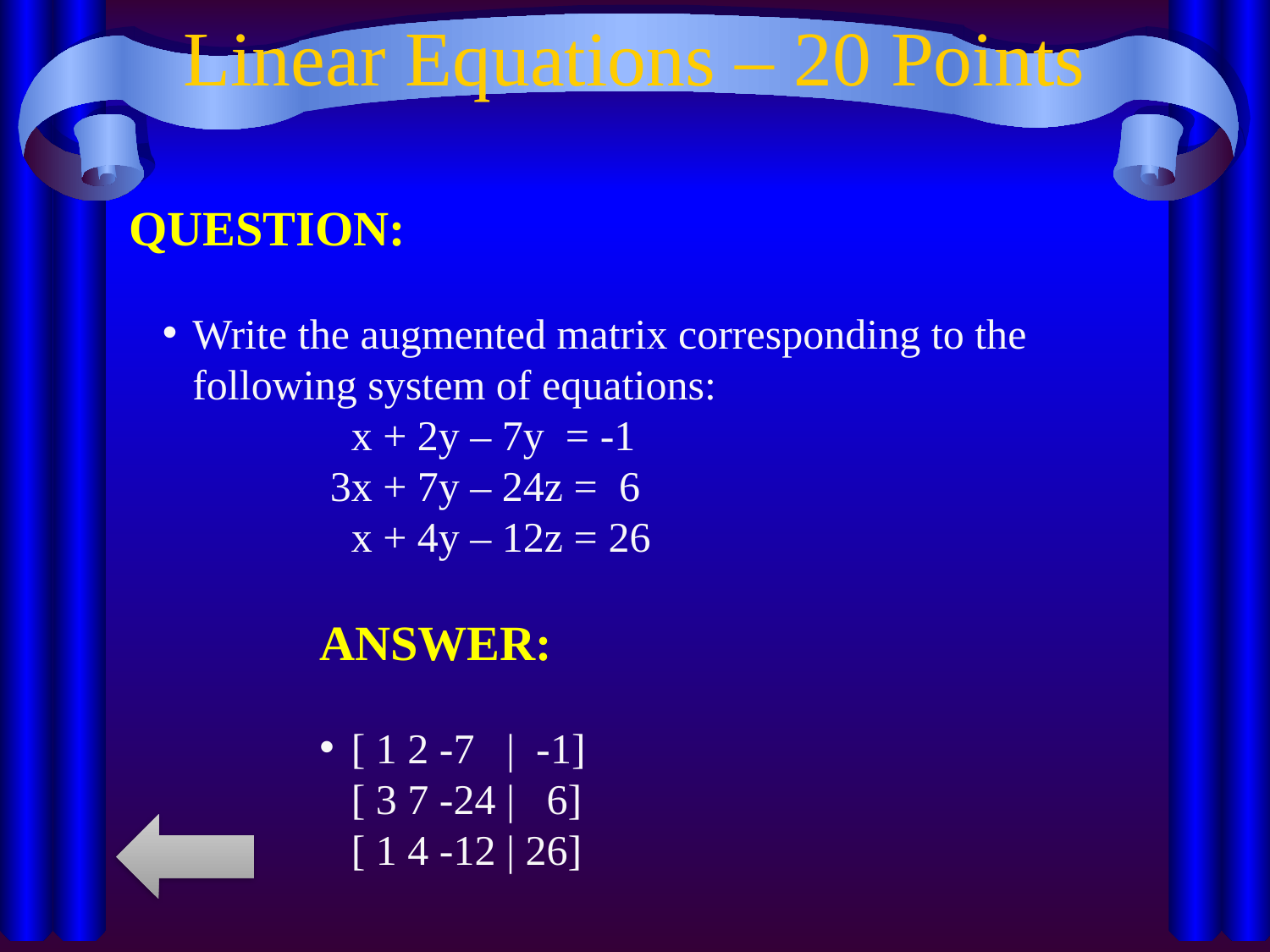

# Linear Equations – 20 Points
QUESTION:

Write the augmented matrix corresponding to the following system of equations:
   x + 2y – 7y  = -1
 3x + 7y – 24z =  6
   x + 4y – 12z = 26

ANSWER:

[ 1 2 -7   |  -1]
   [ 3 7 -24 |   6]
   [ 1 4 -12 | 26]